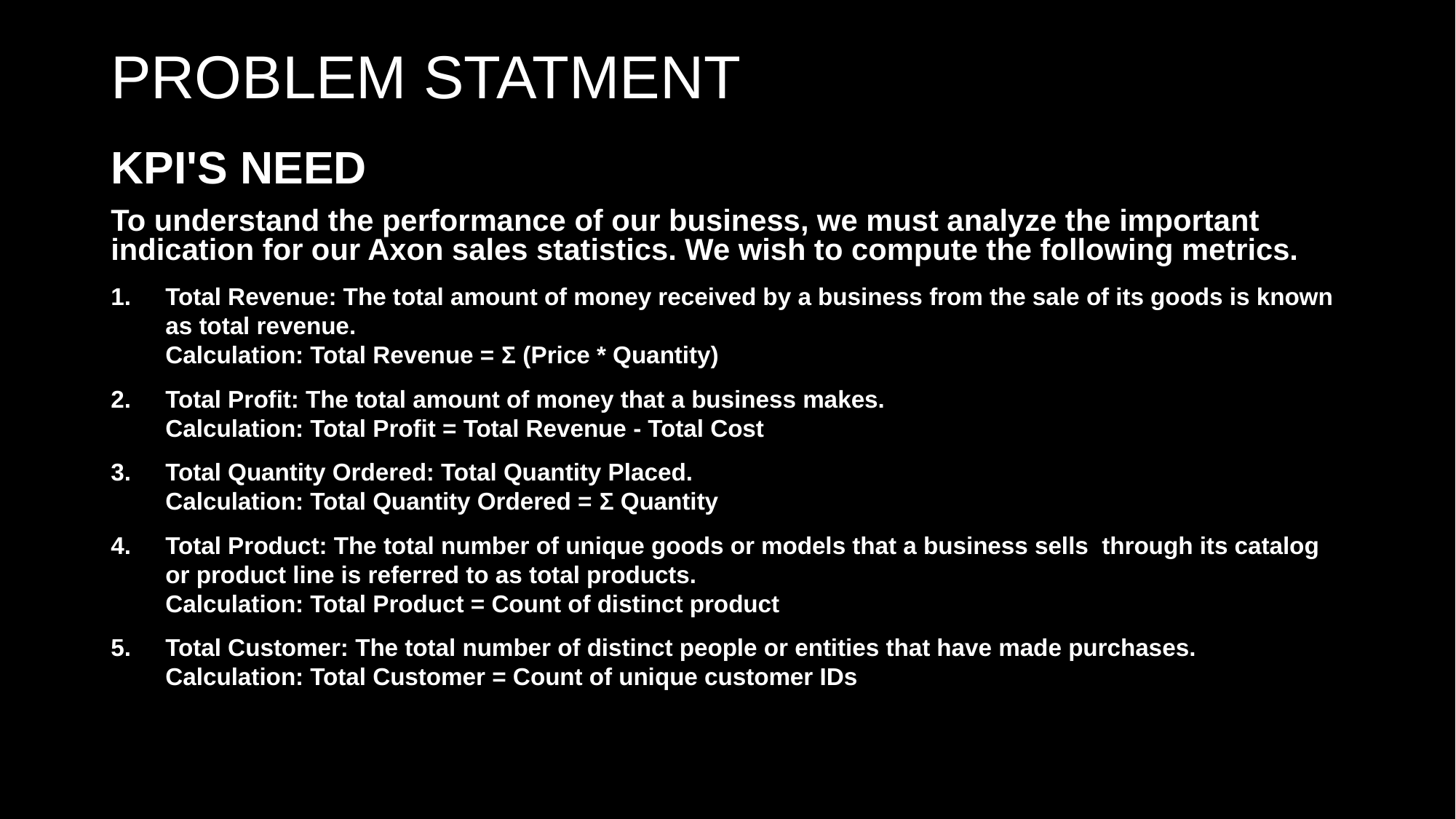

# PROBLEM STATMENT
KPI'S NEED
To understand the performance of our business, we must analyze the important indication for our Axon sales statistics. We wish to compute the following metrics.
Total Revenue: The total amount of money received by a business from the sale of its goods is known as total revenue.
Calculation: Total Revenue = Σ (Price * Quantity)
Total Profit: The total amount of money that a business makes.
Calculation: Total Profit = Total Revenue - Total Cost
Total Quantity Ordered: Total Quantity Placed.
Calculation: Total Quantity Ordered = Σ Quantity
Total Product: The total number of unique goods or models that a business sells  through its catalog or product line is referred to as total products.
Calculation: Total Product = Count of distinct product
Total Customer: The total number of distinct people or entities that have made purchases.
Calculation: Total Customer = Count of unique customer IDs